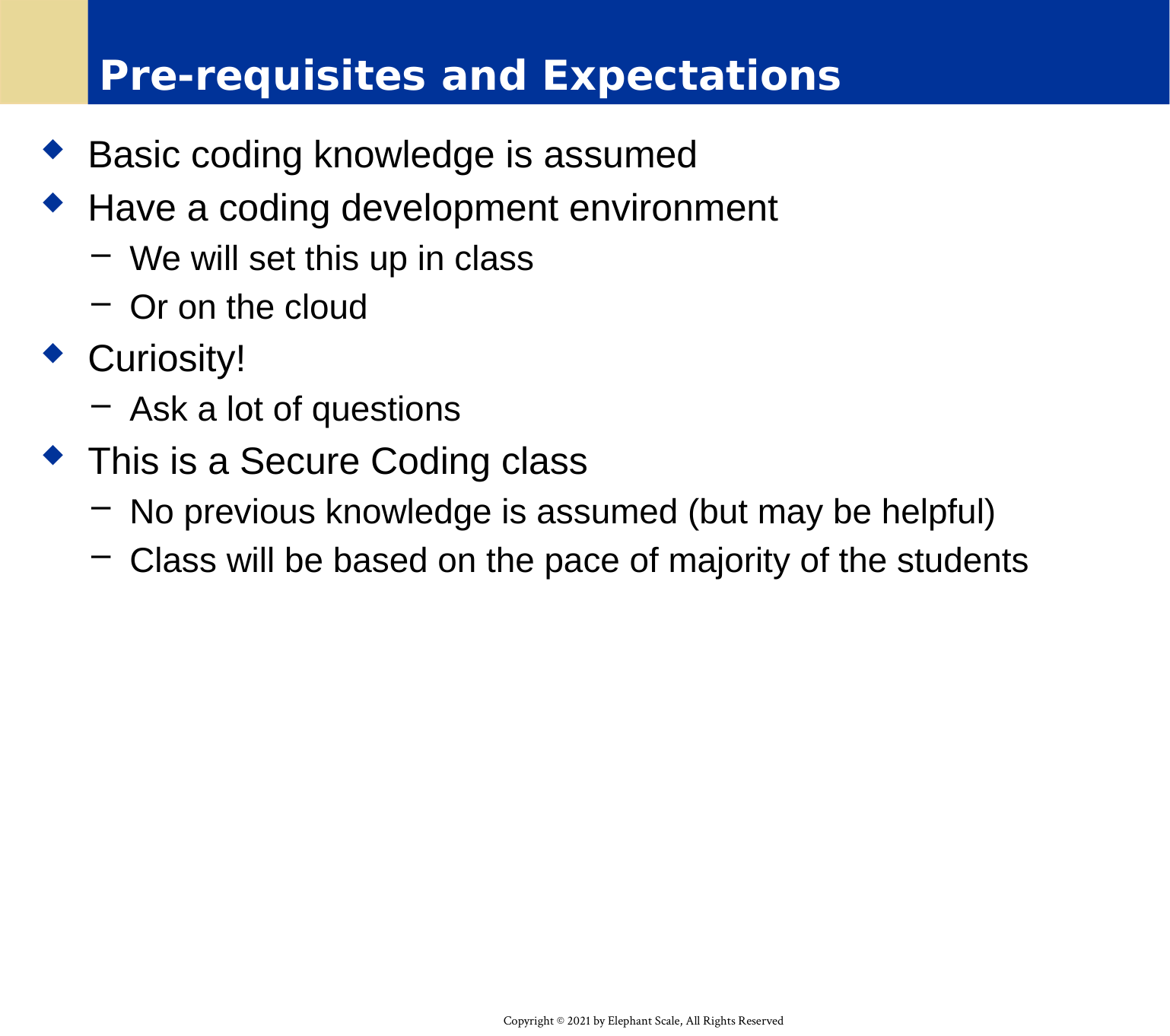

# Pre-requisites and Expectations
 Basic coding knowledge is assumed
 Have a coding development environment
 We will set this up in class
 Or on the cloud
 Curiosity!
 Ask a lot of questions
 This is a Secure Coding class
 No previous knowledge is assumed (but may be helpful)
 Class will be based on the pace of majority of the students
Copyright © 2021 by Elephant Scale, All Rights Reserved